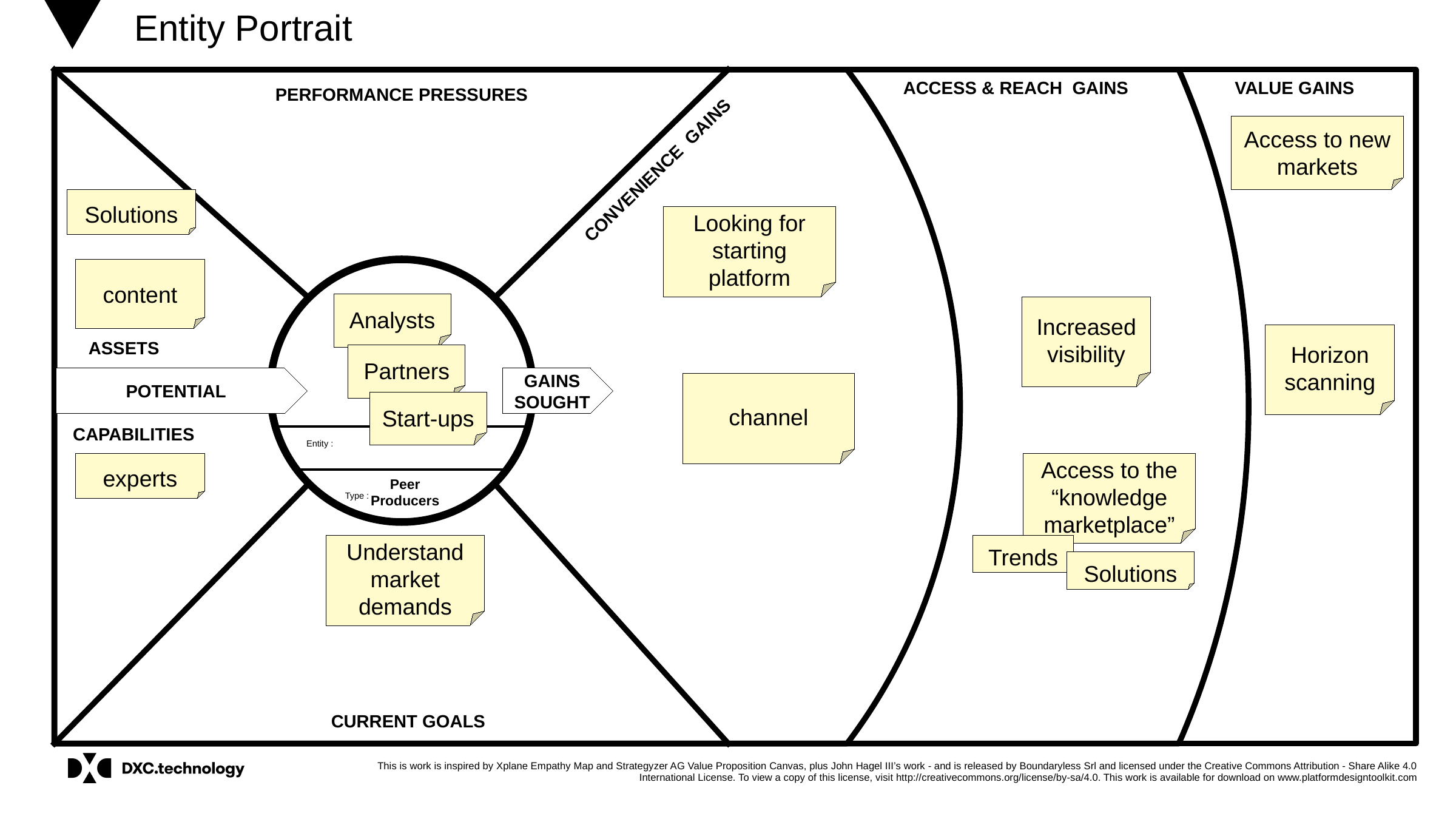

Access to new markets
Solutions
Looking for starting platform
content
Analysts
Increased visibility
Horizon scanning
Partners
channel
Start-ups
experts
Access to the “knowledge marketplace”
Peer
Producers
Trends
Understand market demands
Solutions